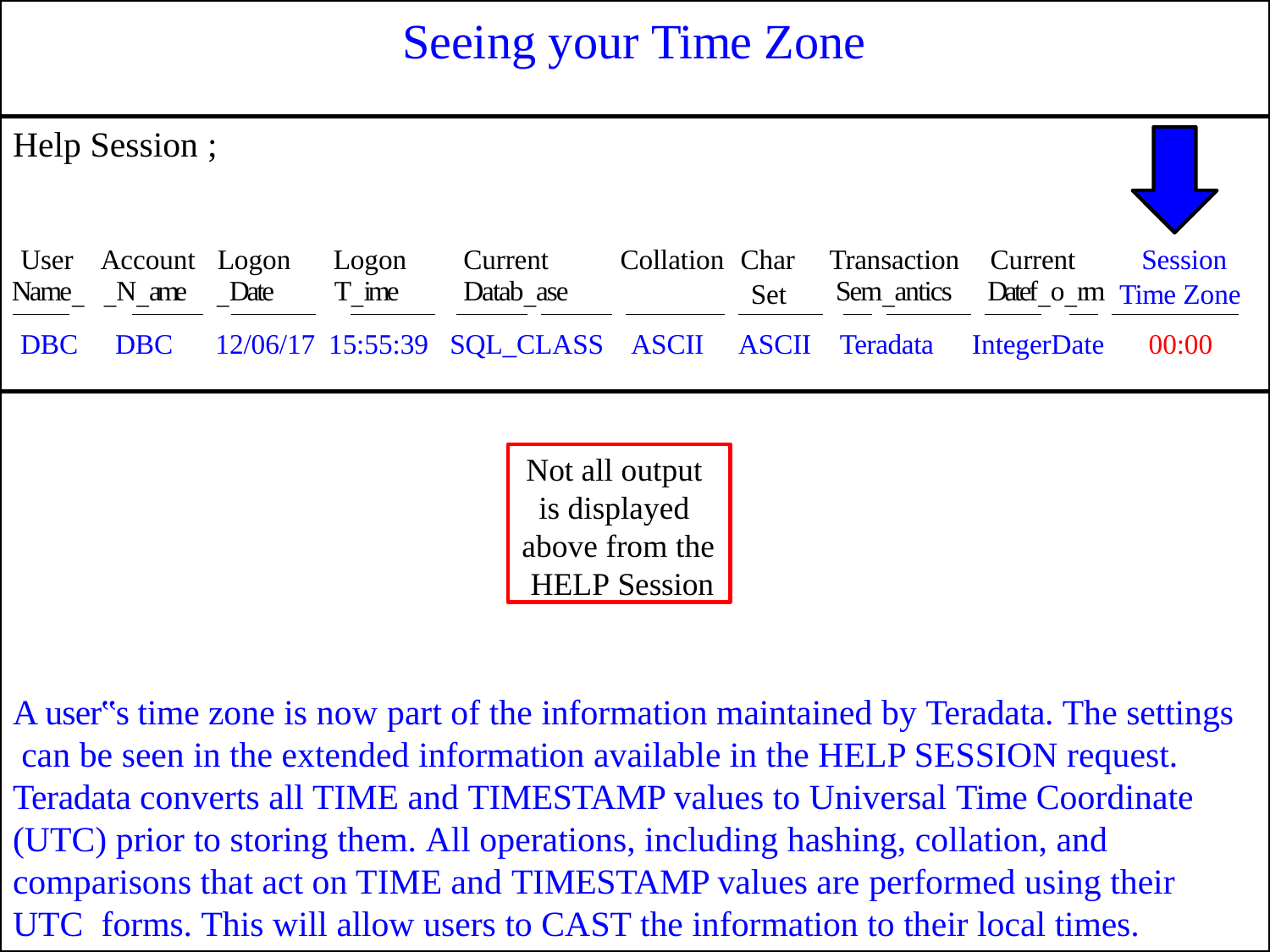

# Seeing your Time Zone

Help Session ;

| User | Account | Logon | Logon | Current | Collation | Char | Transaction | Current | Session |
| --- | --- | --- | --- | --- | --- | --- | --- | --- | --- |
| Name\_ | \_N\_ame | \_Date | T\_ime | Datab\_ase |  | Set | Sem\_antics | Datef\_o\_rm | Time Zone |

DBC	DBC	12/06/17 15:55:39
SQL_CLASS
ASCII
ASCII
Teradata
IntegerDate
00:00
Not all output  is displayed  above from the  HELP Session
A user‟s time zone is now part of the information maintained by Teradata. The settings  can be seen in the extended information available in the HELP SESSION request.
Teradata converts all TIME and TIMESTAMP values to Universal Time Coordinate  (UTC) prior to storing them. All operations, including hashing, collation, and  comparisons that act on TIME and TIMESTAMP values are performed using their UTC  forms. This will allow users to CAST the information to their local times.